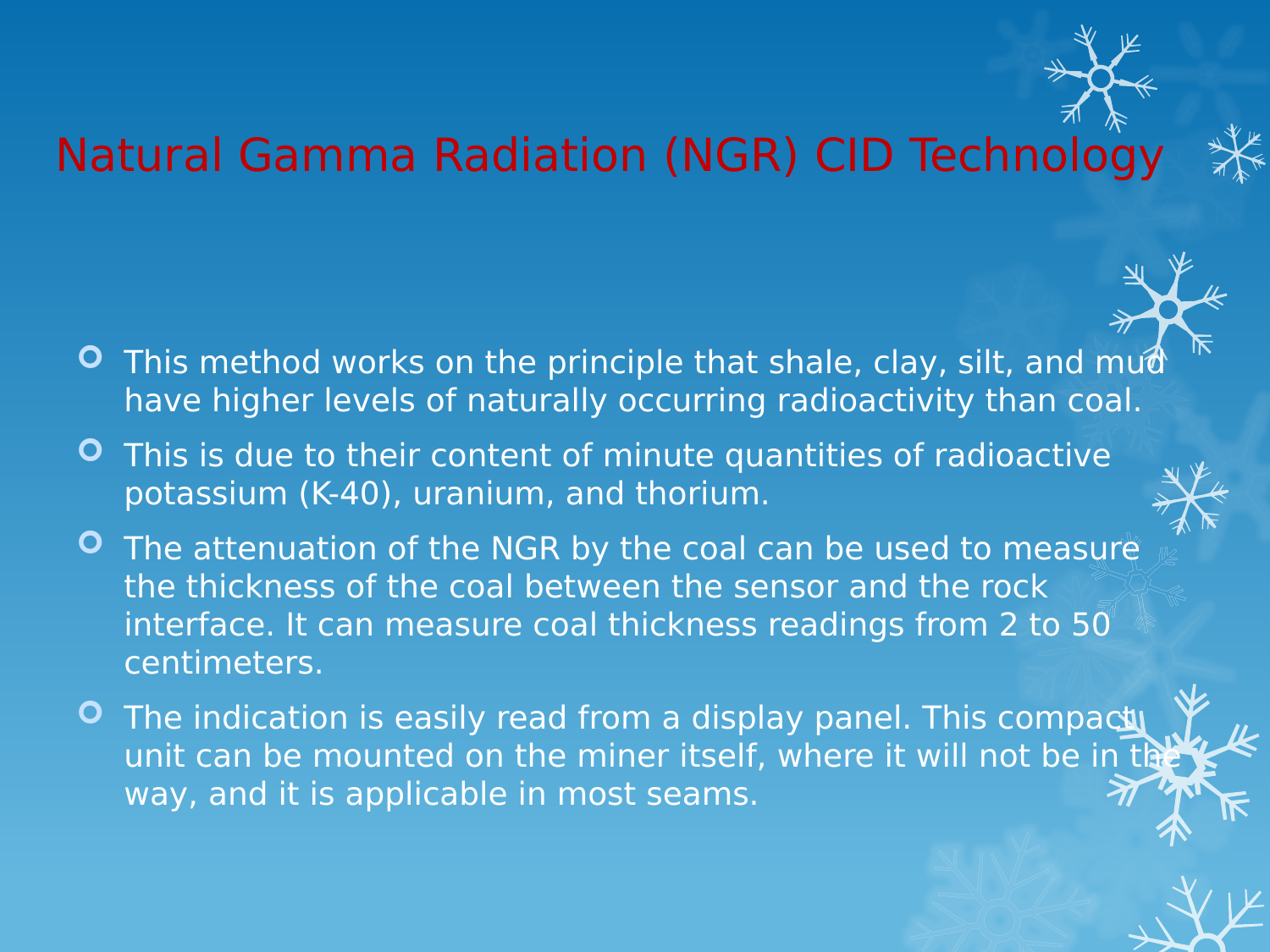

# Natural Gamma Radiation (NGR) CID Technology
This method works on the principle that shale, clay, silt, and mud have higher levels of naturally occurring radioactivity than coal.
This is due to their content of minute quantities of radioactive potassium (K-40), uranium, and thorium.
The attenuation of the NGR by the coal can be used to measure the thickness of the coal between the sensor and the rock interface. It can measure coal thickness readings from 2 to 50 centimeters.
The indication is easily read from a display panel. This compact unit can be mounted on the miner itself, where it will not be in the way, and it is applicable in most seams.